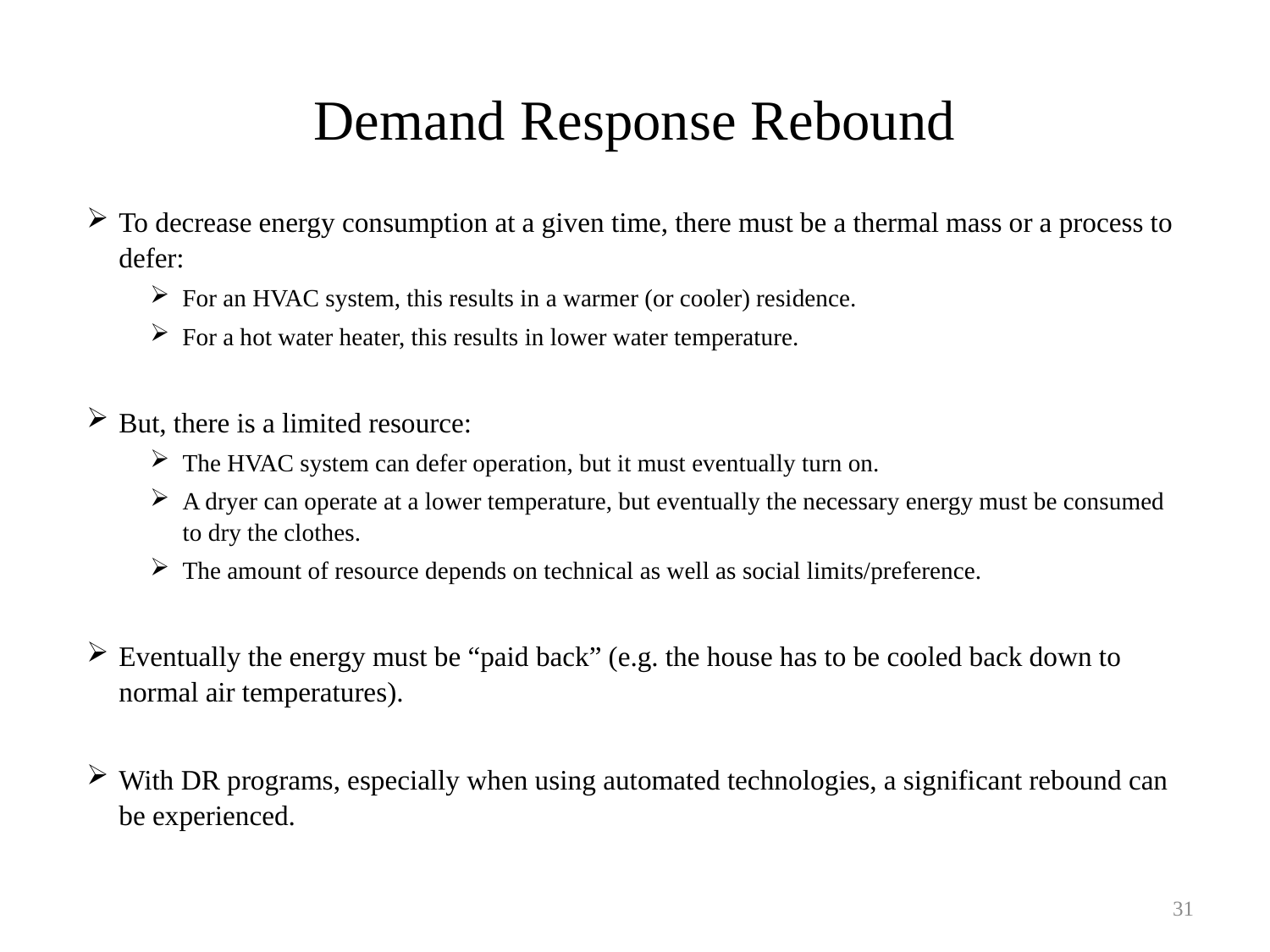

Demand Response Rebound
To decrease energy consumption at a given time, there must be a thermal mass or a process to defer:
For an HVAC system, this results in a warmer (or cooler) residence.
For a hot water heater, this results in lower water temperature.

But, there is a limited resource:
The HVAC system can defer operation, but it must eventually turn on.
A dryer can operate at a lower temperature, but eventually the necessary energy must be consumed to dry the clothes.
The amount of resource depends on technical as well as social limits/preference.

Eventually the energy must be “paid back” (e.g. the house has to be cooled back down to normal air temperatures).

With DR programs, especially when using automated technologies, a significant rebound can be experienced.
31